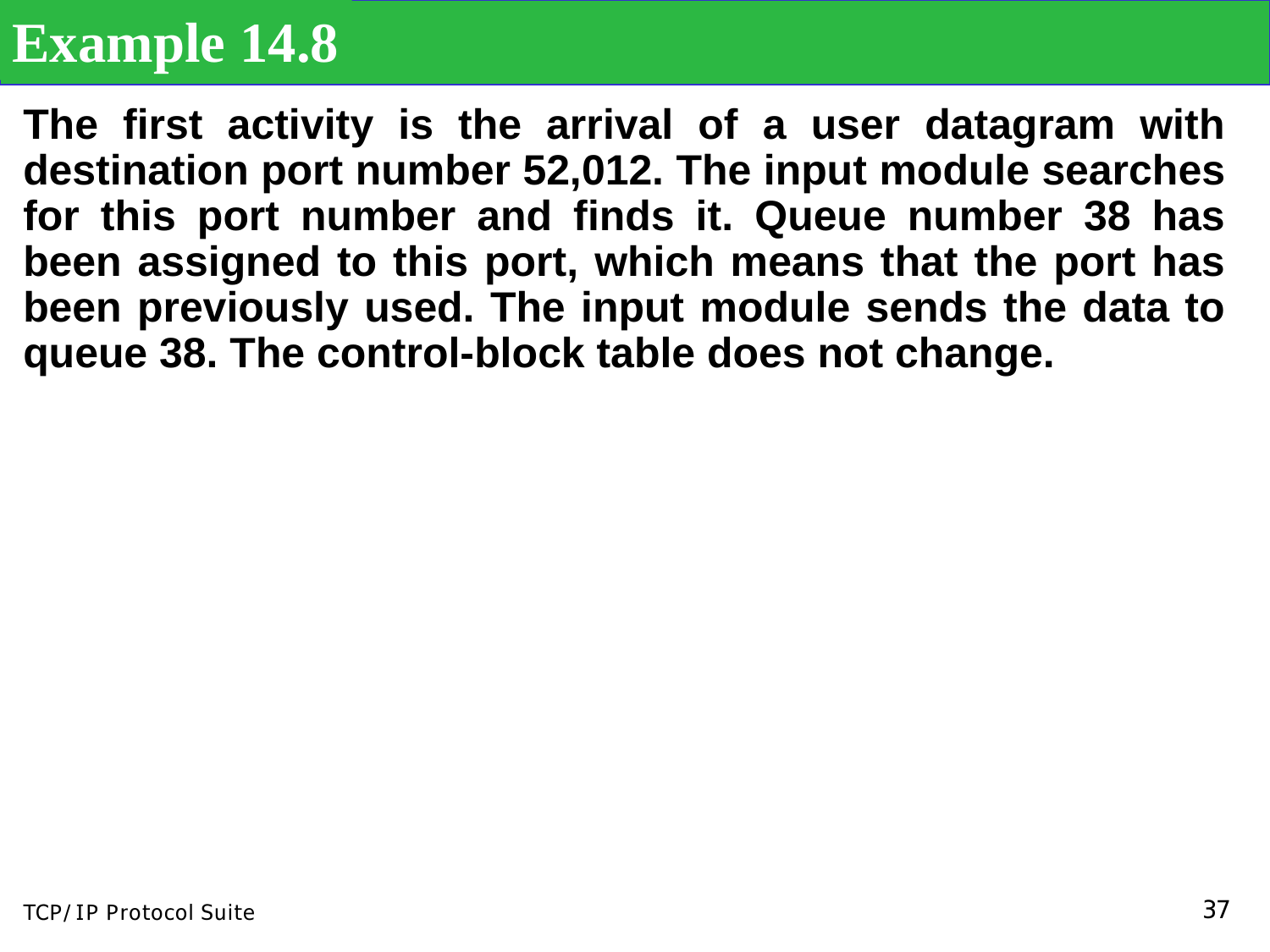

Example 14.8
The first activity is the arrival of a user datagram with destination port number 52,012. The input module searches for this port number and finds it. Queue number 38 has been assigned to this port, which means that the port has been previously used. The input module sends the data to queue 38. The control-block table does not change.
37
TCP/IP Protocol Suite